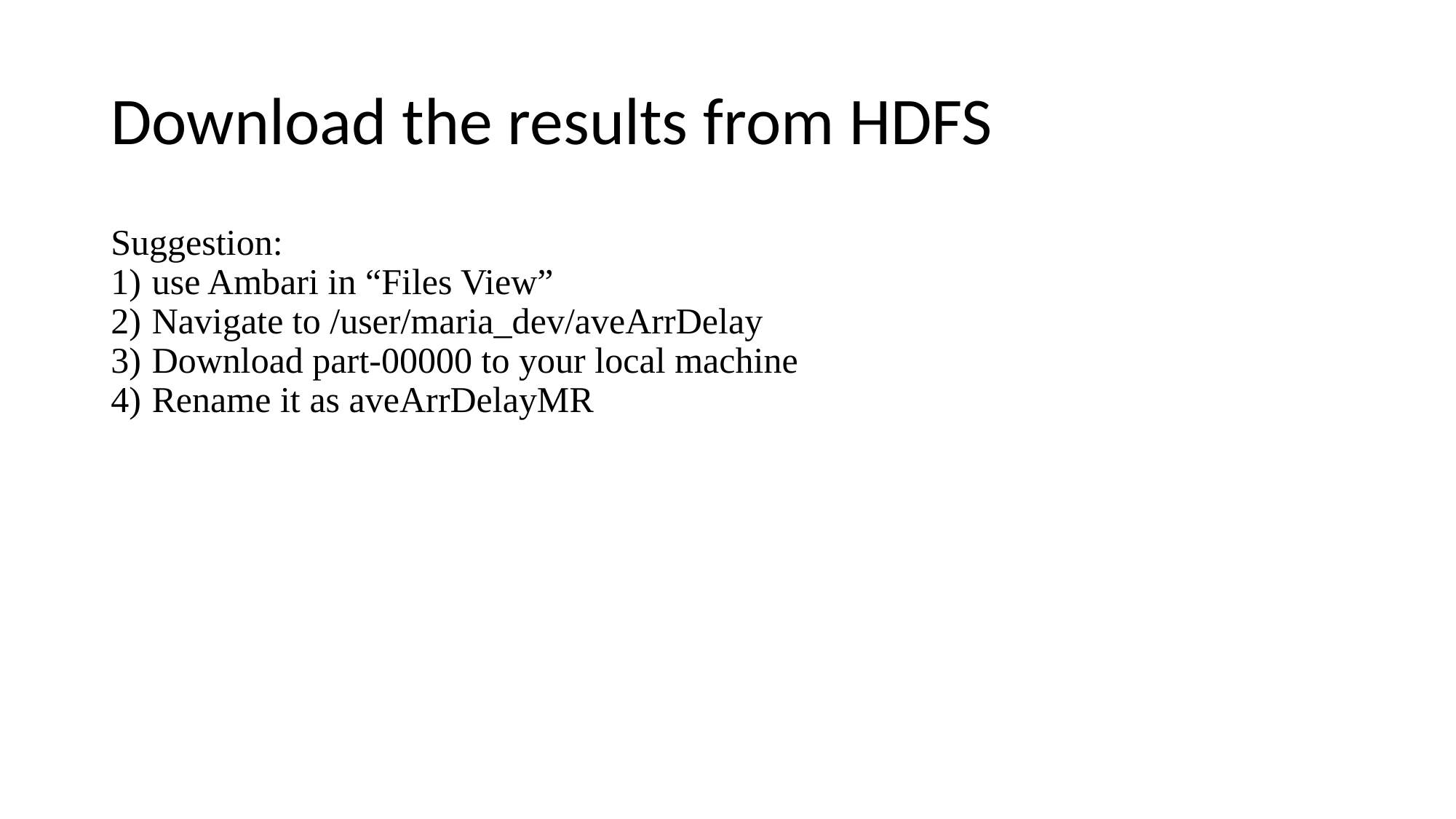

# Download the results from HDFS
Suggestion:
use Ambari in “Files View”
Navigate to /user/maria_dev/aveArrDelay
Download part-00000 to your local machine
Rename it as aveArrDelayMR